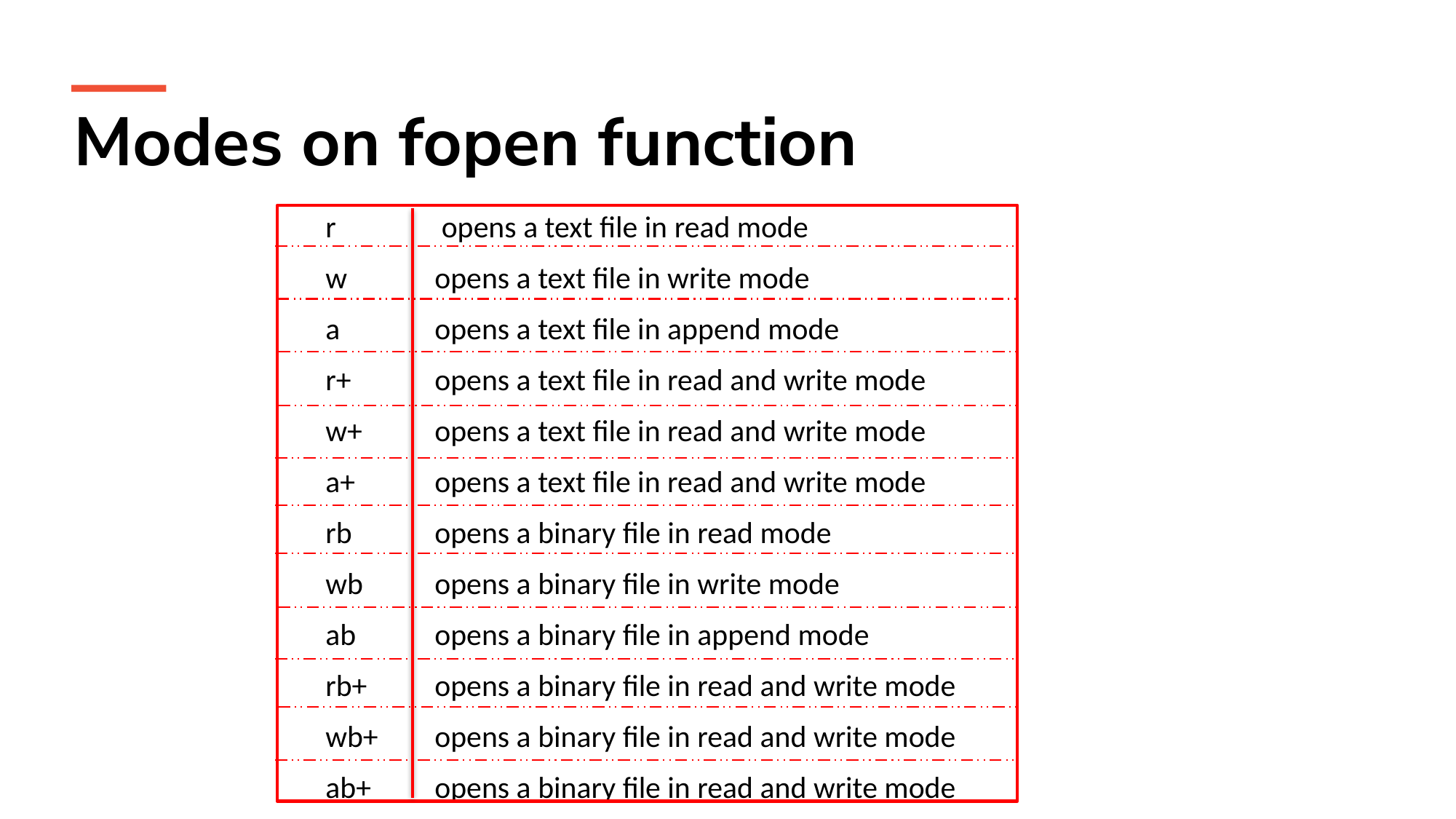

Modes on fopen function
r	 opens a text file in read mode
w	opens a text file in write mode
a	opens a text file in append mode
r+	opens a text file in read and write mode
w+	opens a text file in read and write mode
a+	opens a text file in read and write mode
rb	opens a binary file in read mode
wb	opens a binary file in write mode
ab	opens a binary file in append mode
rb+	opens a binary file in read and write mode
wb+	opens a binary file in read and write mode
ab+	opens a binary file in read and write mode